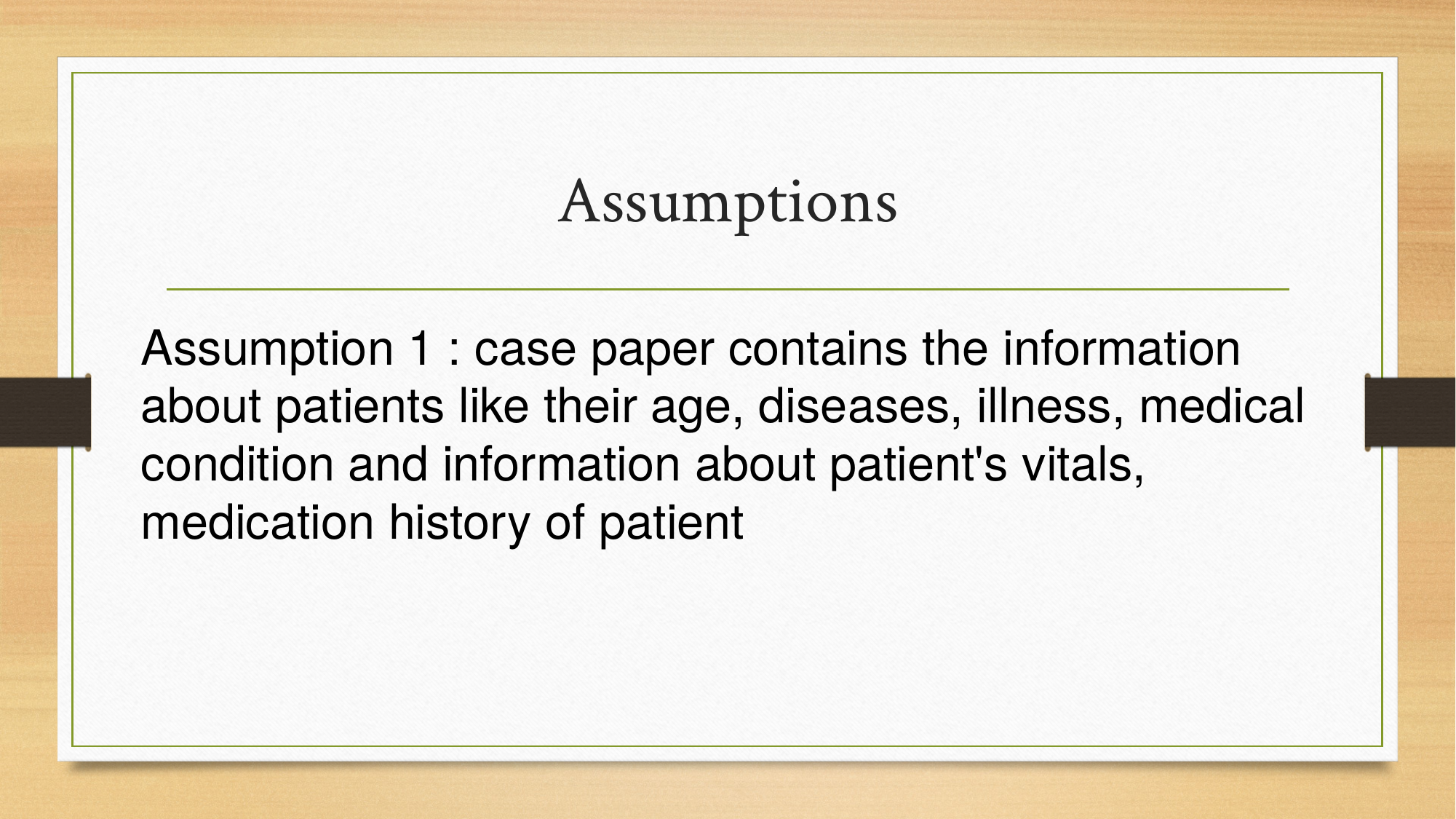

# Assumptions
Assumption 1 : case paper contains the information about patients like their age, diseases, illness, medical condition and information about patient's vitals, medication history of patient